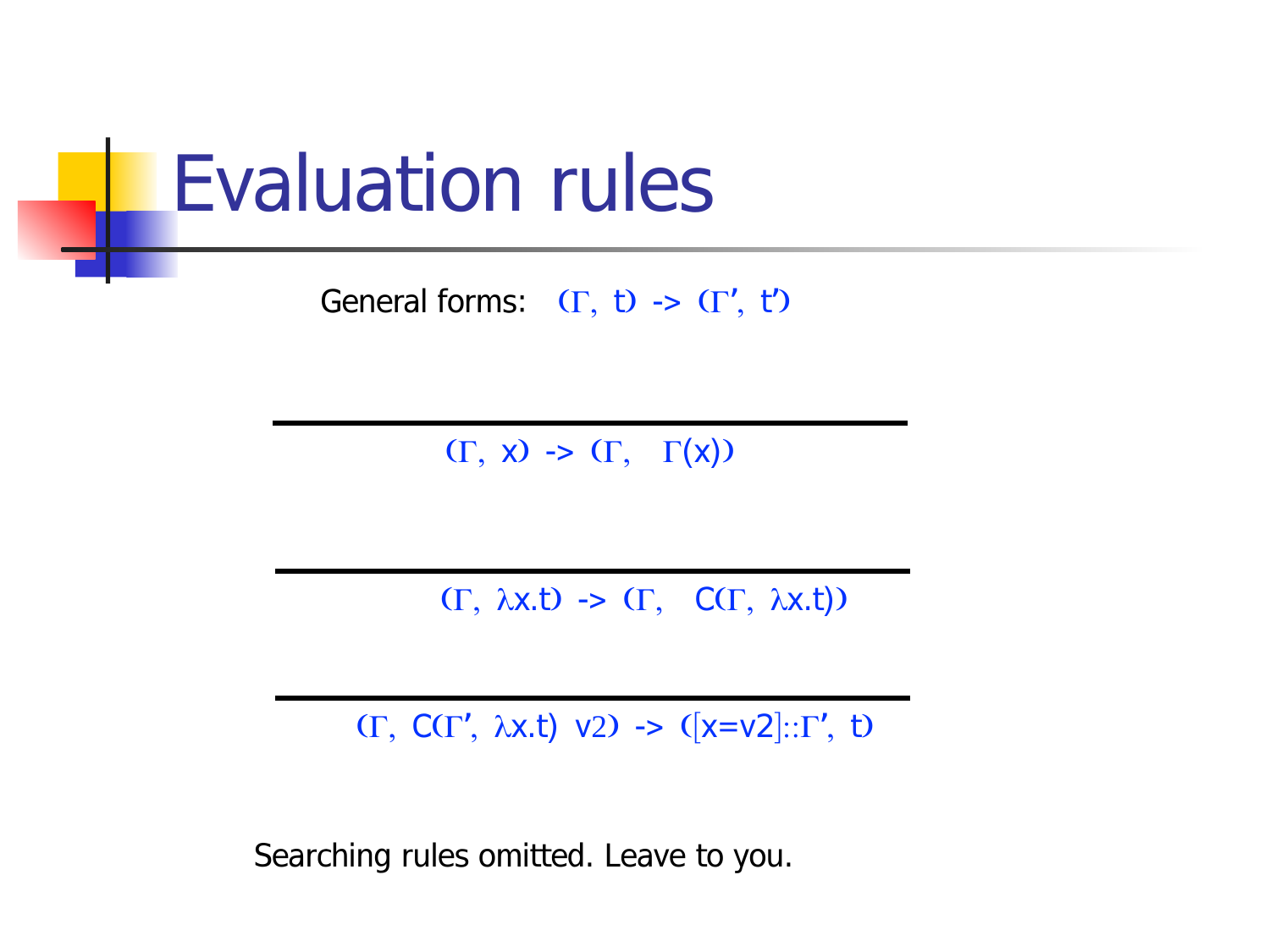

# Evaluation rules
General forms:   (Γ, t) −> (Γ’, t’)
(Γ, x) −> (Γ,  Γ(x))
(Γ, λx.t) −> (Γ,  C(Γ, λx.t))
(Γ, C(Γ’, λx.t) v2) −> ([x=v2]::Γ’, t)
Searching rules omitted. Leave to you.